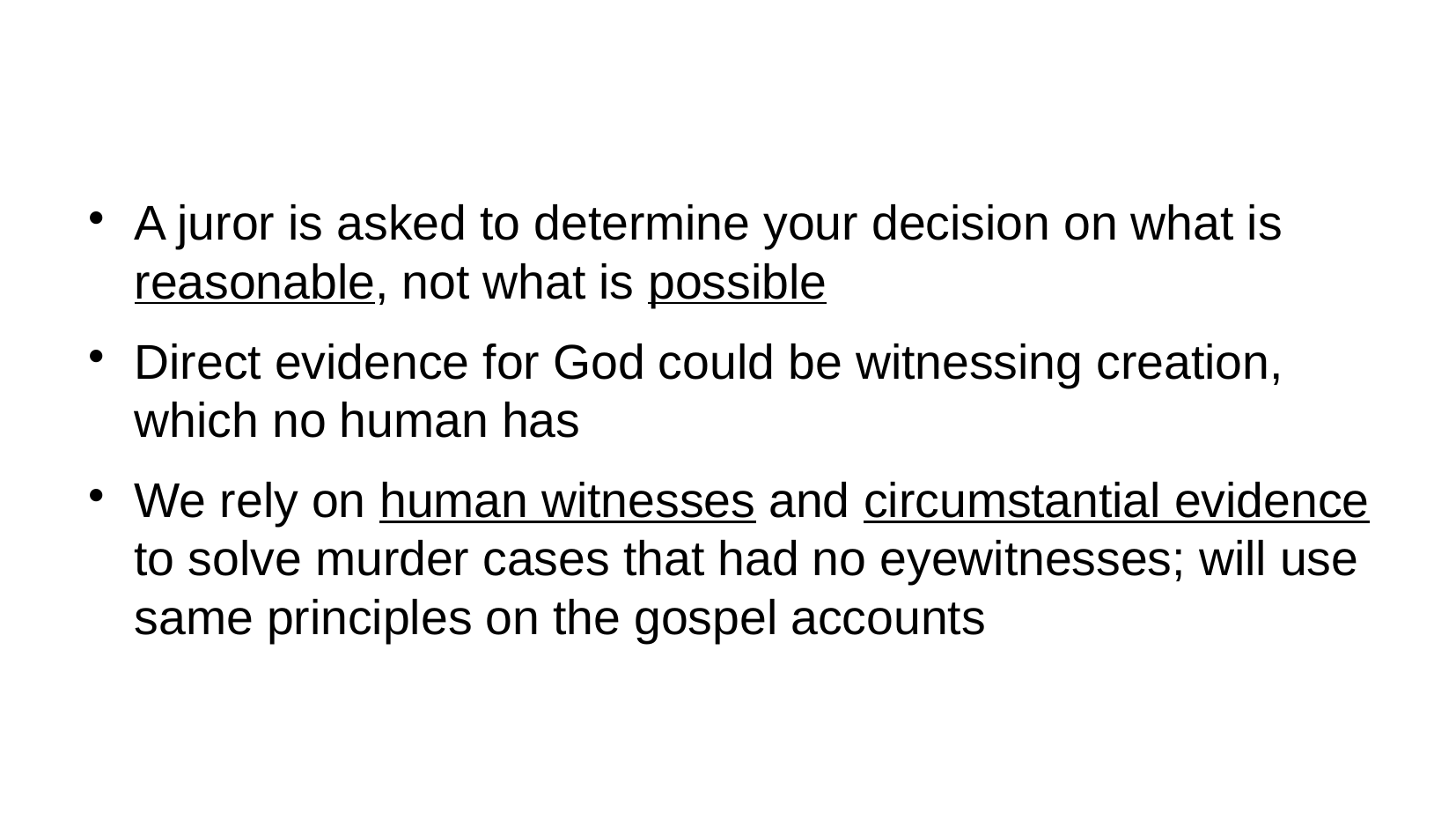

#
A juror is asked to determine your decision on what is reasonable, not what is possible
Direct evidence for God could be witnessing creation, which no human has
We rely on human witnesses and circumstantial evidence to solve murder cases that had no eyewitnesses; will use same principles on the gospel accounts